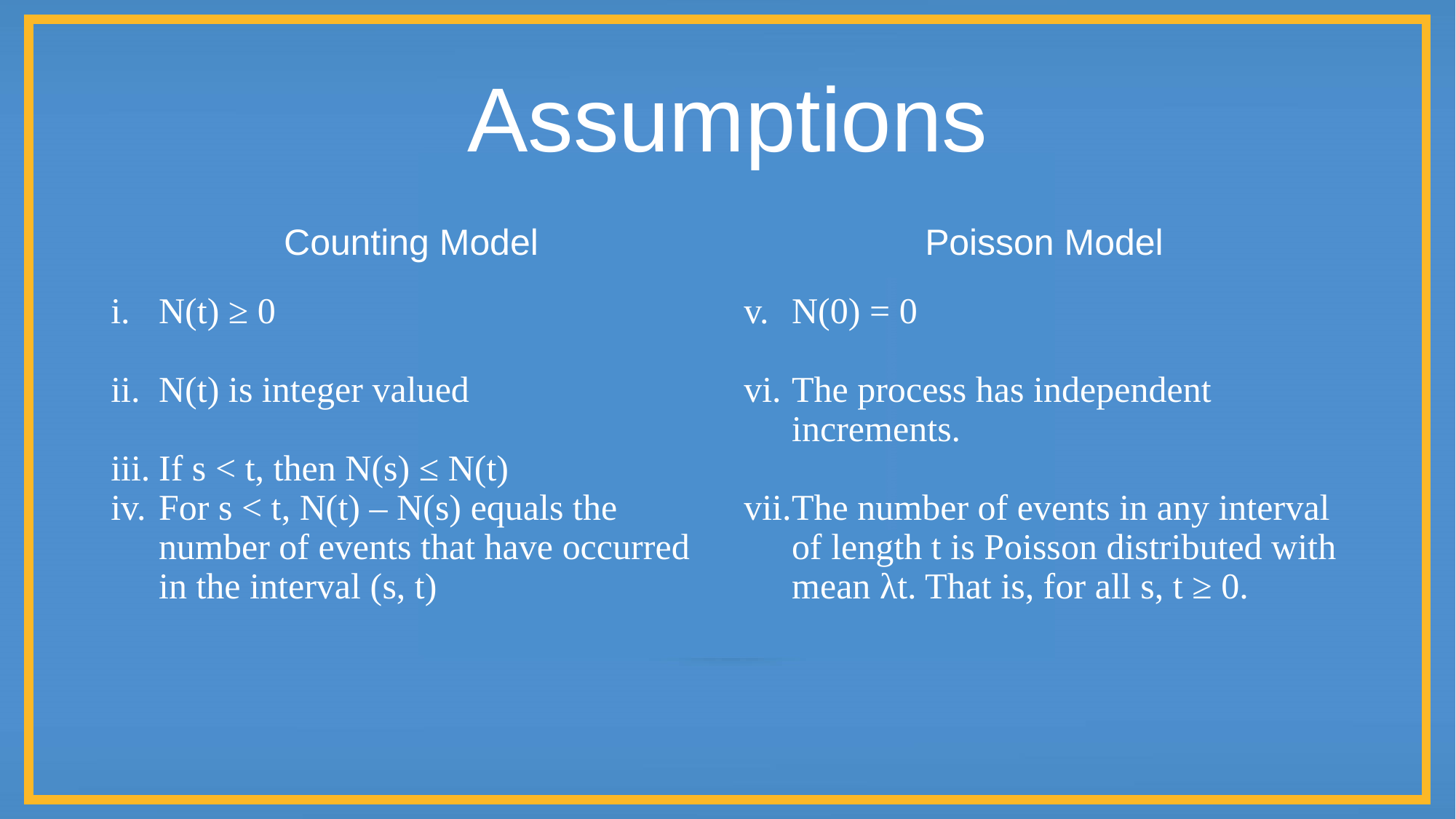

# Assumptions
Counting Model

N(t) ≥ 0

N(t) is integer valued

If s < t, then N(s) ≤ N(t)
For s < t, N(t) – N(s) equals the number of events that have occurred in the interval (s, t)

Poisson Model

N(0) = 0

The process has independent increments.

The number of events in any interval of length t is Poisson distributed with mean λt. That is, for all s, t ≥ 0.